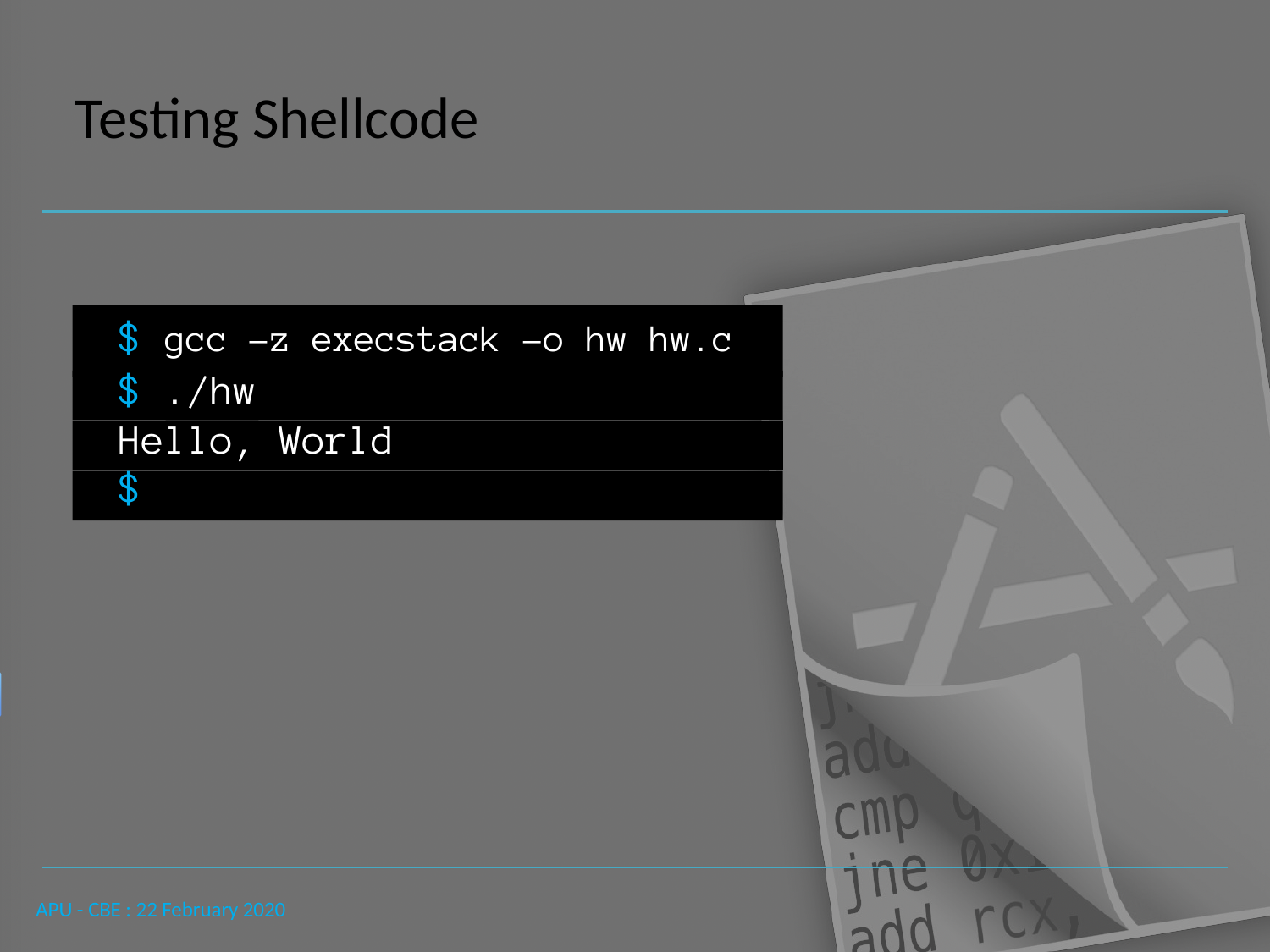

# Testing Shellcode

$ gcc -z execstack -o hw hw.c
$ ./hw  Hello, World
$

APU - CBE : 22 February 2020